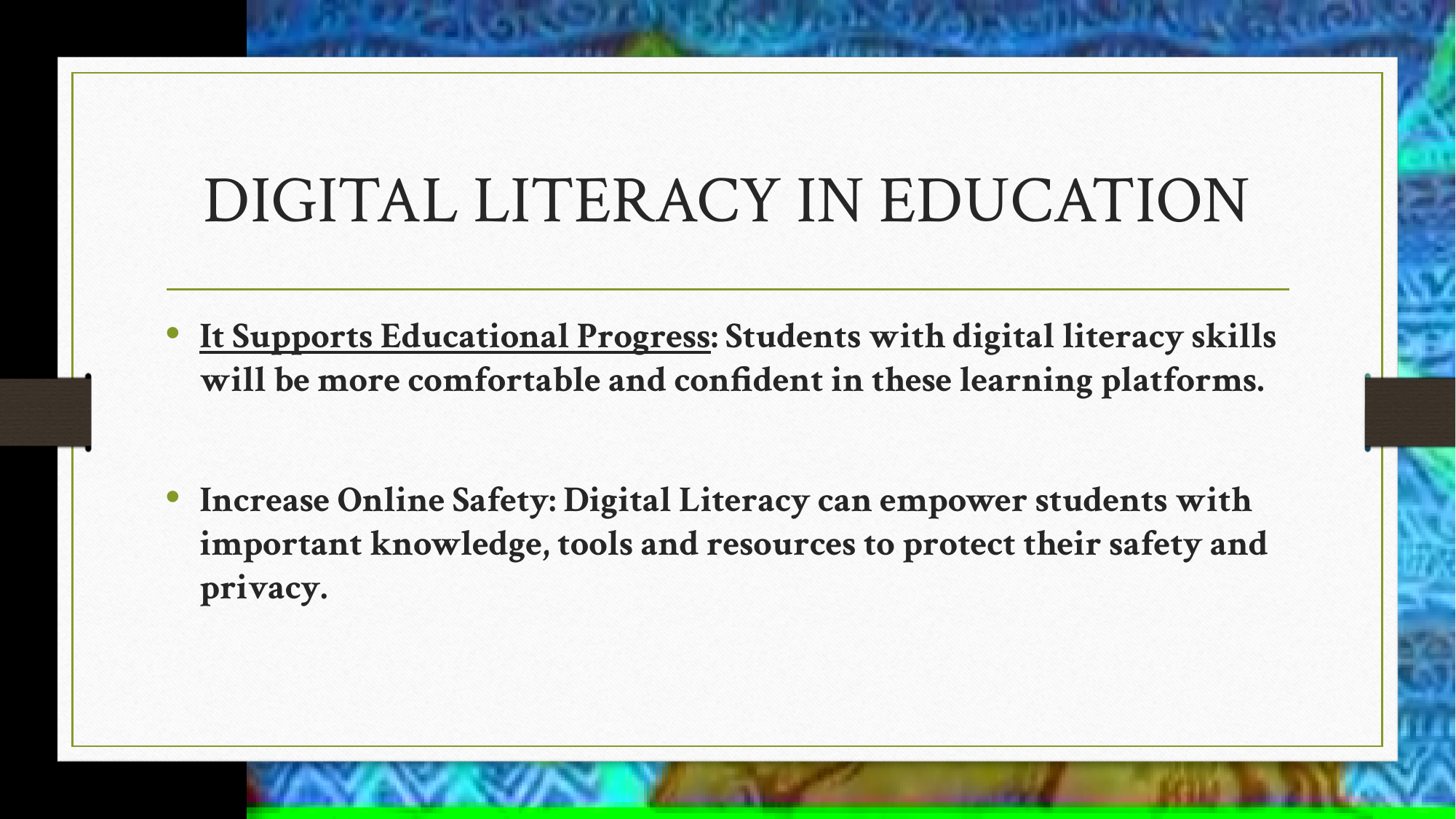

# DIGITAL LITERACY IN EDUCATION
It Supports Educational Progress: Students with digital literacy skills will be more comfortable and confident in these learning platforms.

Increase Online Safety: Digital Literacy can empower students with important knowledge, tools and resources to protect their safety and privacy.